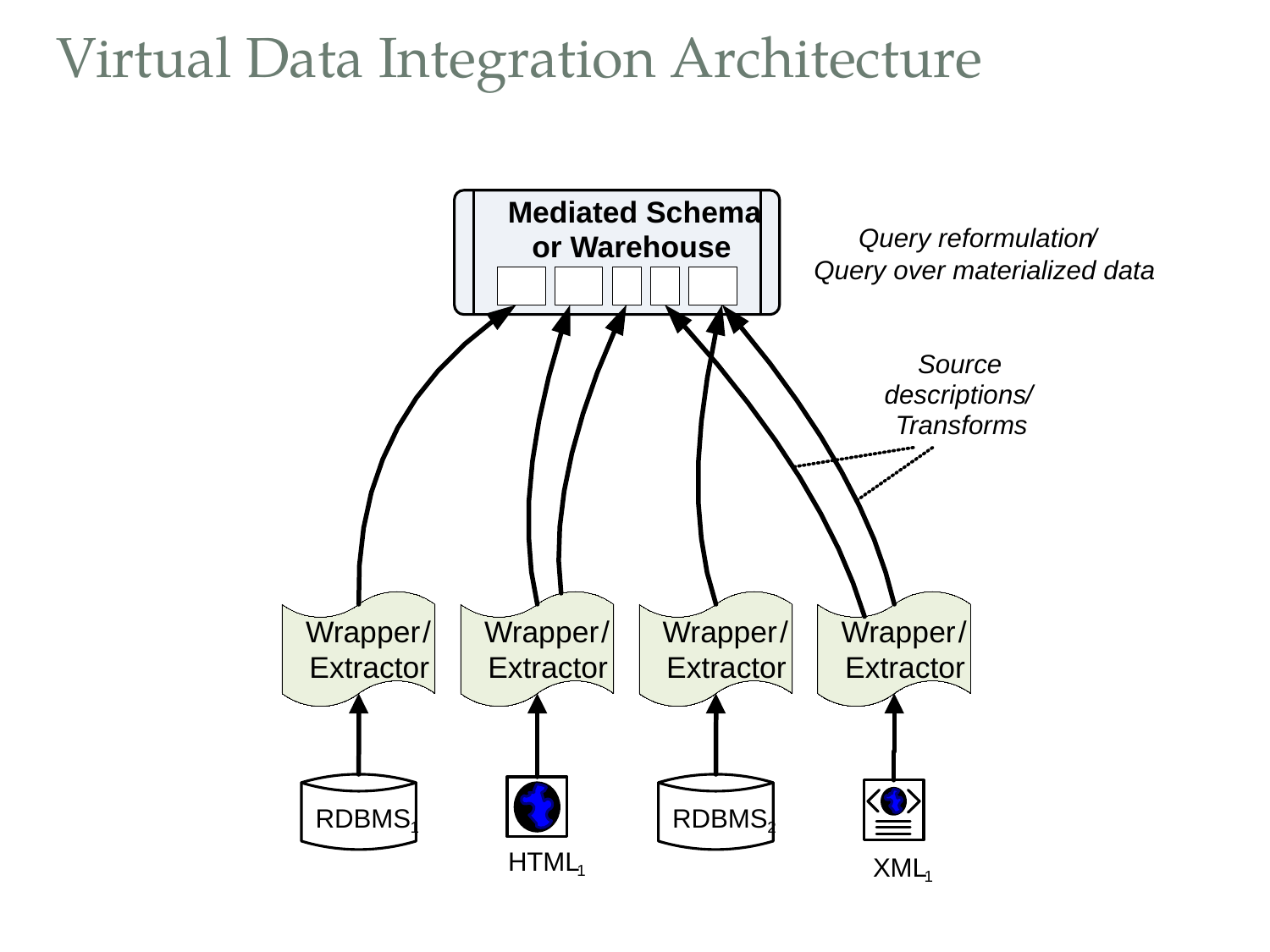

# Virtual Data Integration Architecture

Mediated Schema
Query reformulation
/
or Warehouse
Query over materialized data

Source
descriptions
/
Transforms

Wrapper
/
Wrapper
/
Wrapper
/
Wrapper
/
Extractor
Extractor
Extractor
Extractor

RDBMS
RDBMS
1
2

HTML
XML
1
1